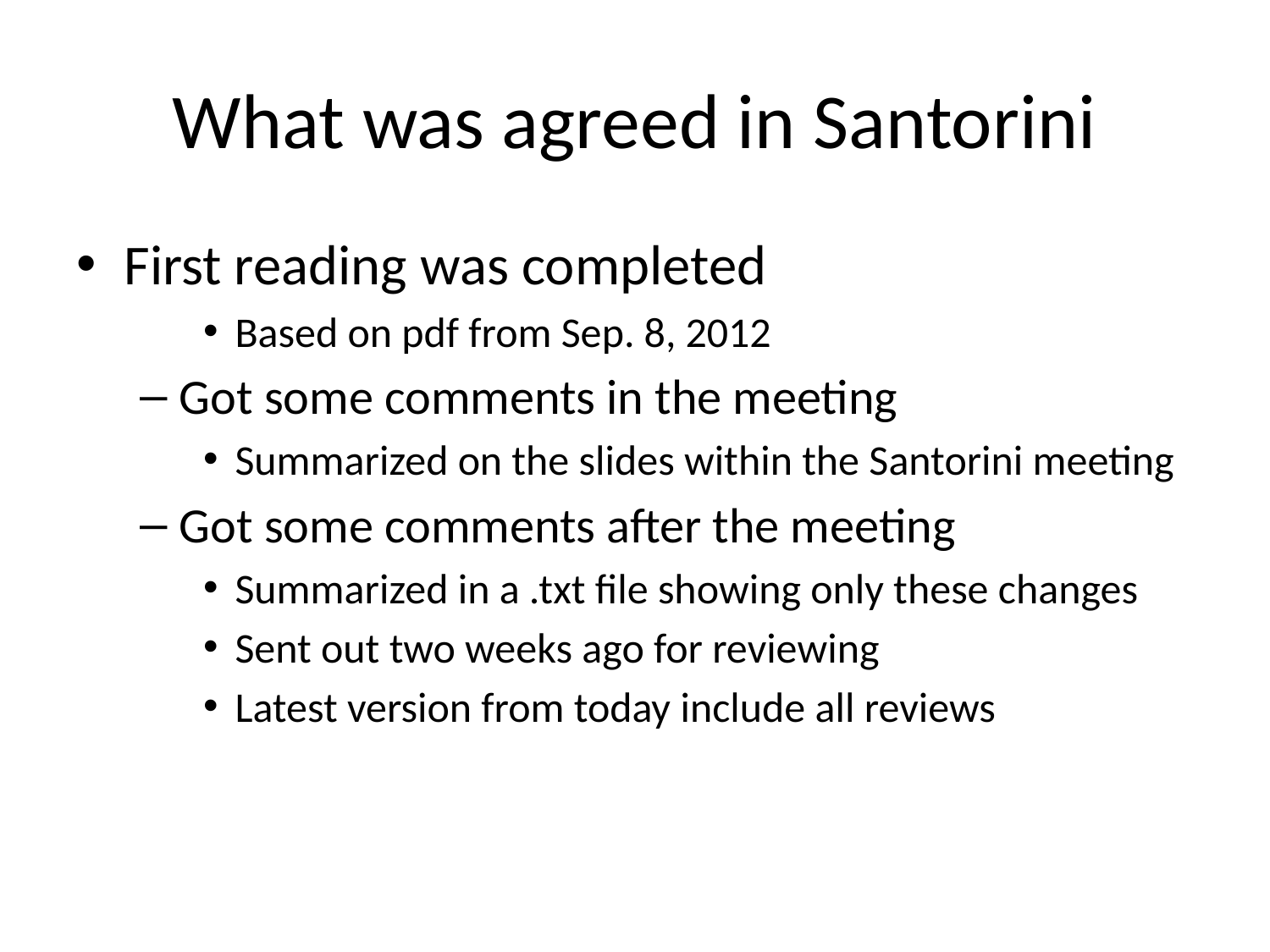

# What was agreed in Santorini
First reading was completed
Based on pdf from Sep. 8, 2012
Got some comments in the meeting
Summarized on the slides within the Santorini meeting
Got some comments after the meeting
Summarized in a .txt file showing only these changes
Sent out two weeks ago for reviewing
Latest version from today include all reviews